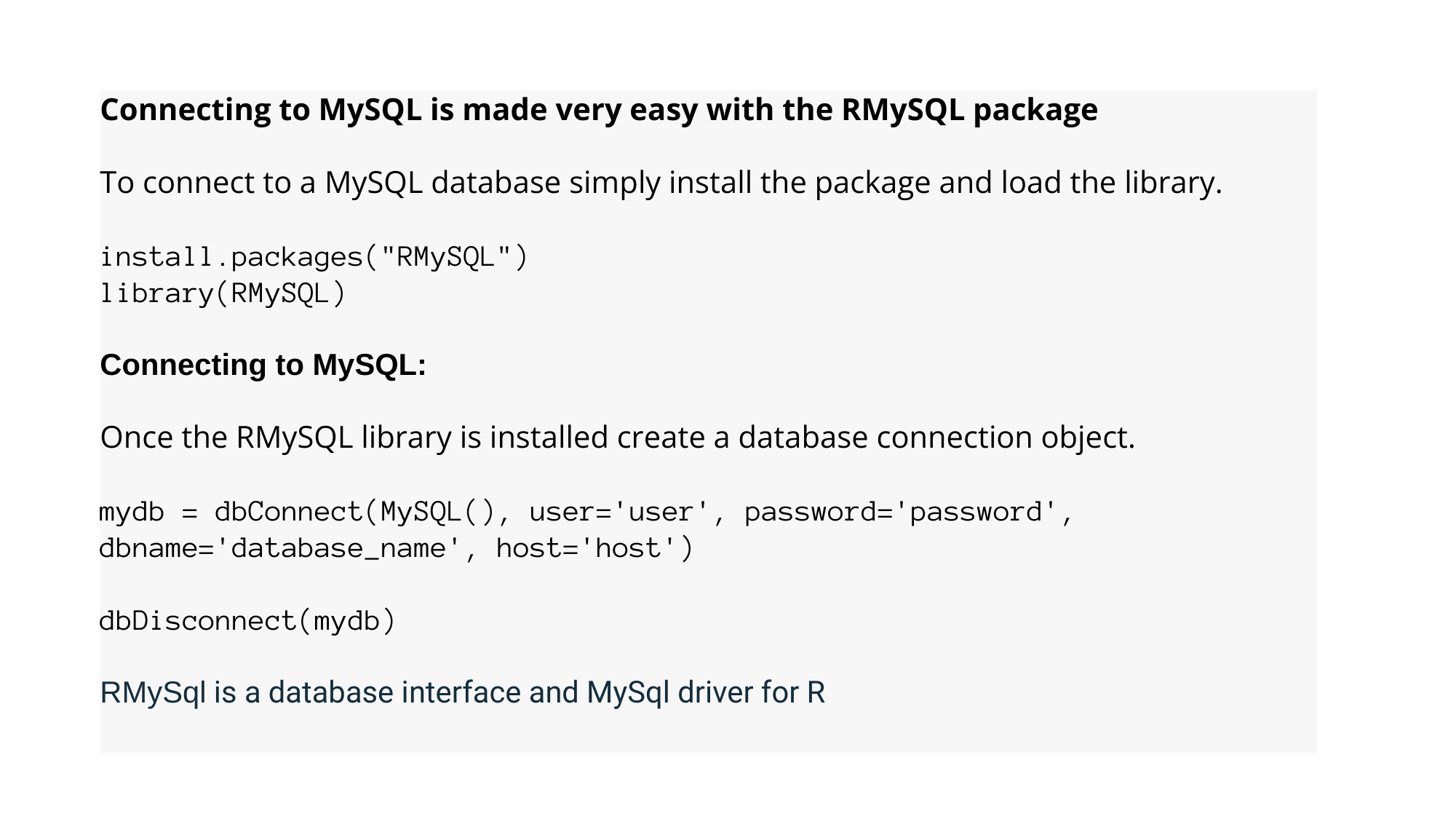

Connecting to MySQL is made very easy with the RMySQL package

To connect to a MySQL database simply install the package and load the library.
install.packages("RMySQL")
library(RMySQL)
Connecting to MySQL:
Once the RMySQL library is installed create a database connection object.
mydb = dbConnect(MySQL(), user='user', password='password', dbname='database_name', host='host')

dbDisconnect(mydb)

RMySql is a database interface and MySql driver for R